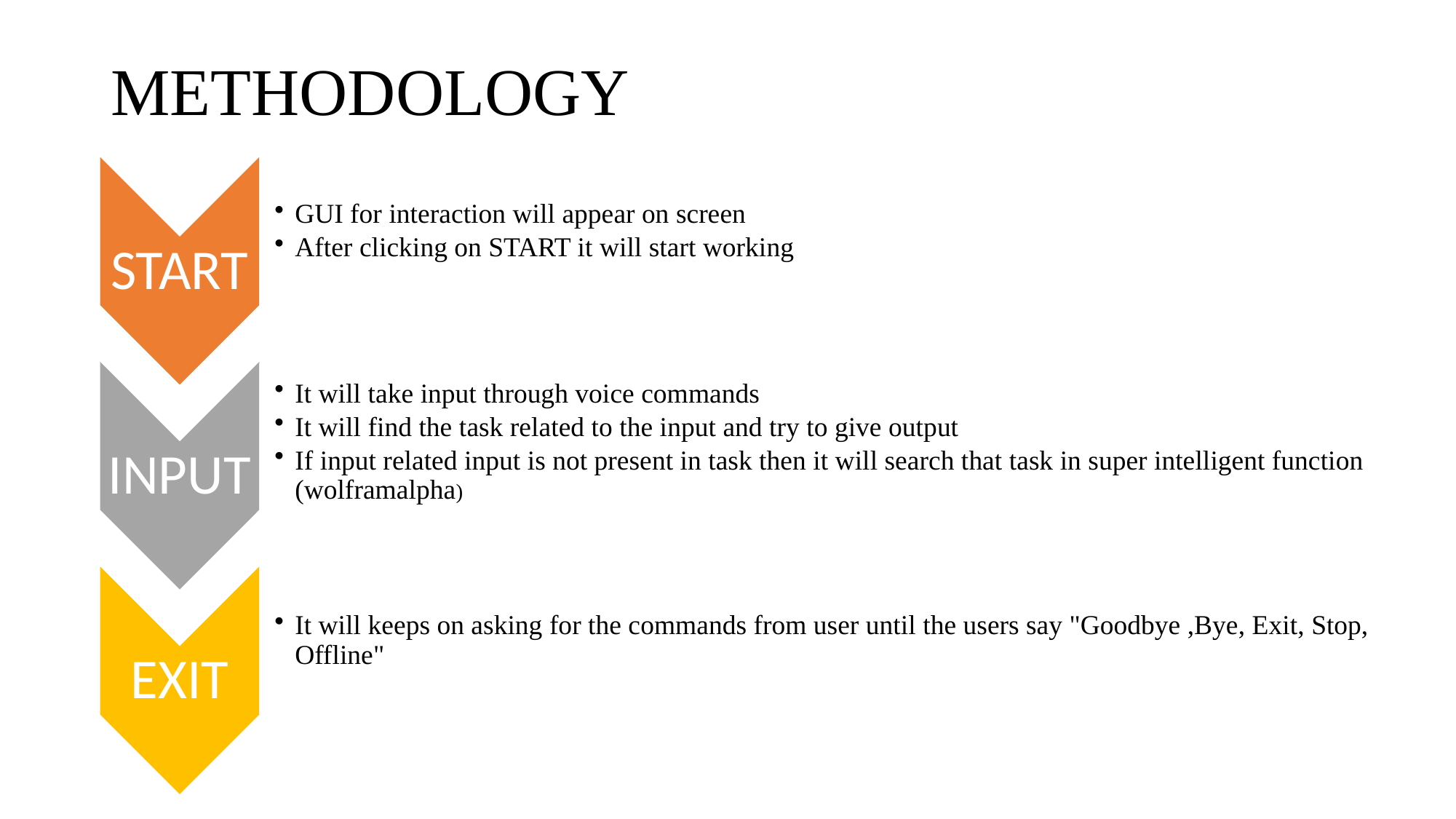

# METHODOLOGY
START
GUI for interaction will appear on screen
After clicking on START it will start working
INPUT

It will take input through voice commands
It will find the task related to the input and try to give output
If input related input is not present in task then it will search that task in super intelligent function (wolframalpha)

EXIT
It will keeps on asking for the commands from user until the users say "Goodbye ,Bye, Exit, Stop, Offline"